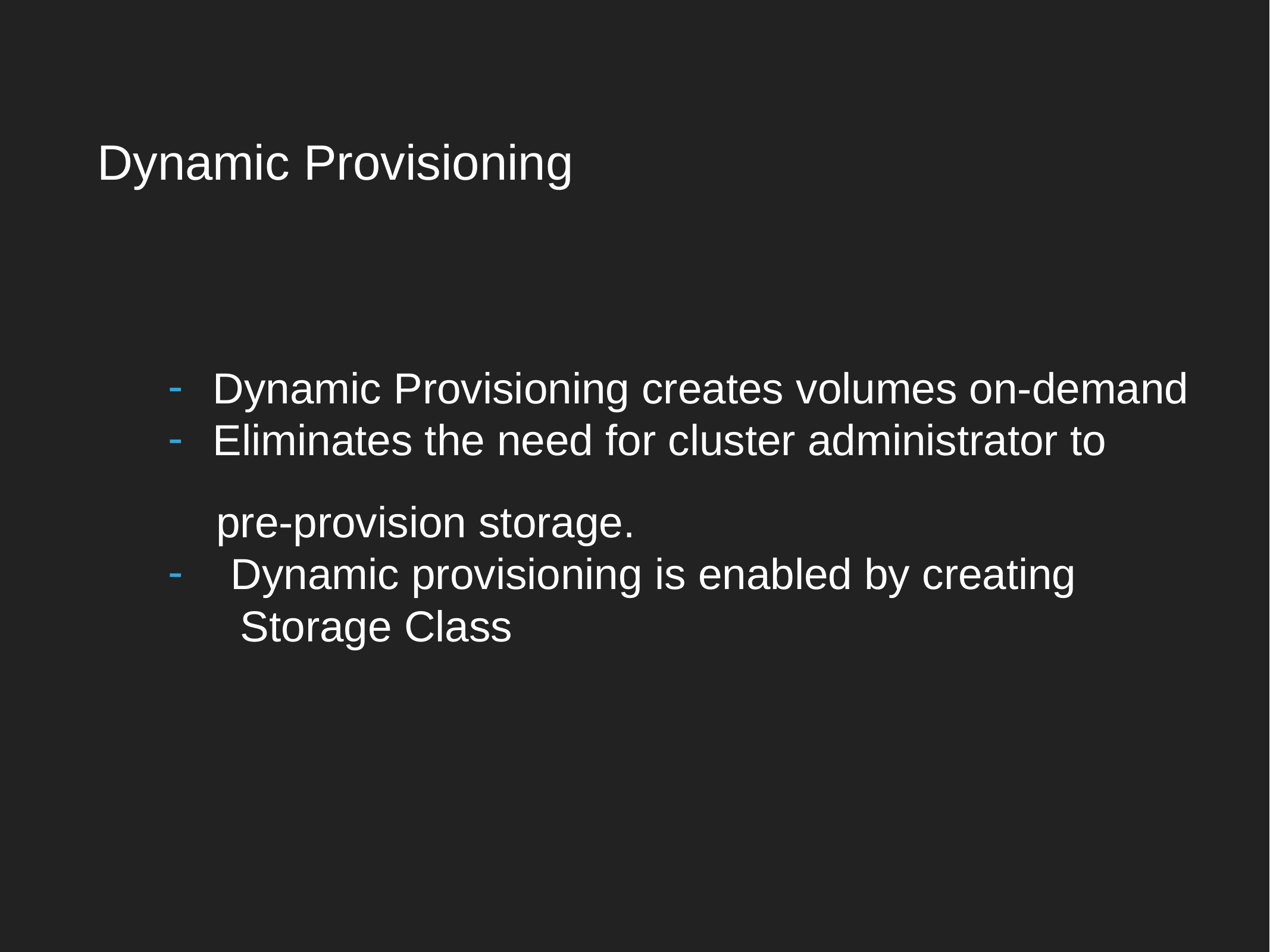

Dynamic Provisioning
Dynamic Provisioning creates volumes on-demand
Eliminates the need for cluster administrator to
    pre-provision storage.
Dynamic provisioning is enabled by creating
      Storage Class